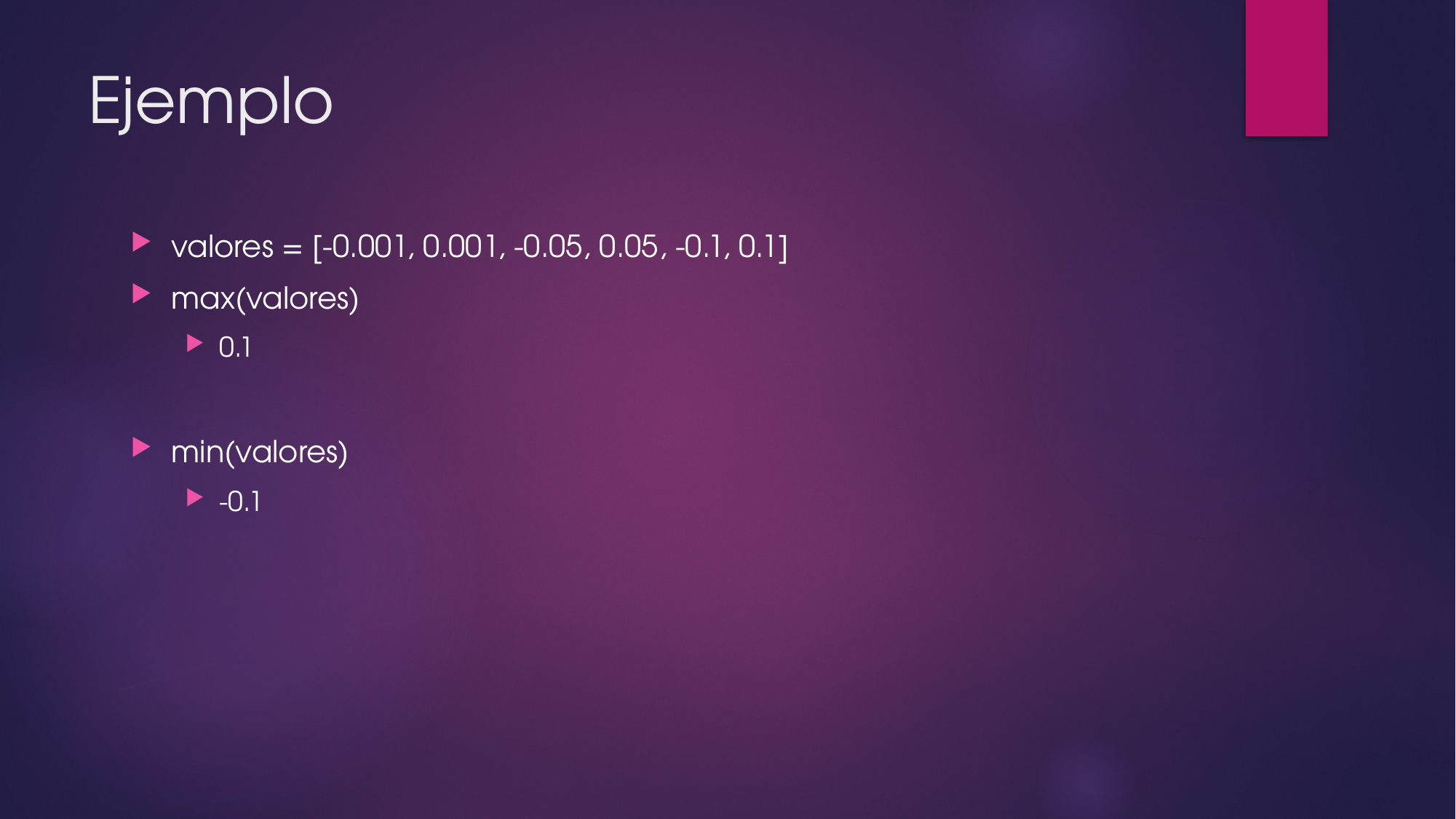

# Ejemplo
valores = [-0.001, 0.001, -0.05, 0.05, -0.1, 0.1]
max(valores)
0.1

min(valores)
-0.1